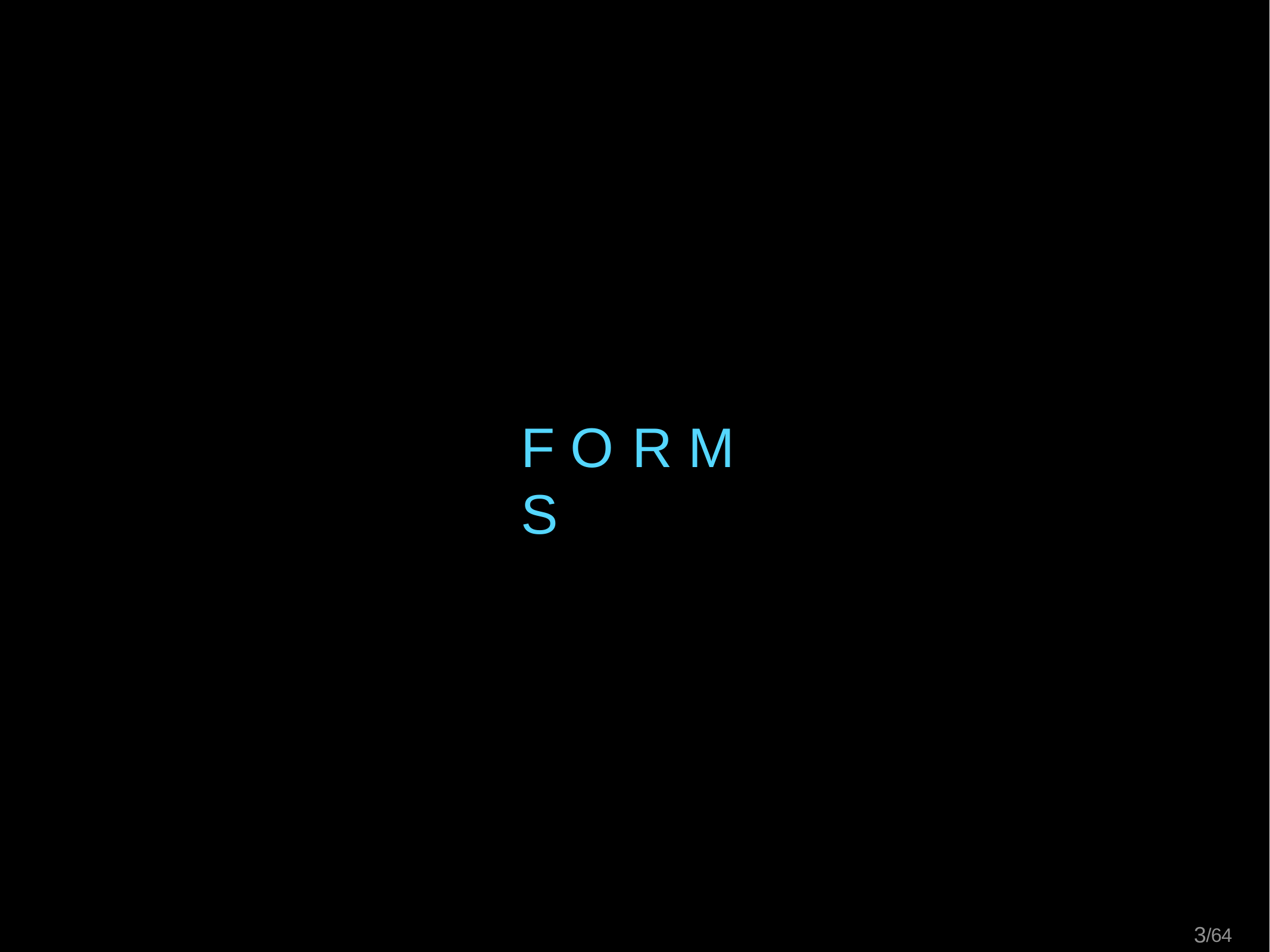

# F O R M S
3/64